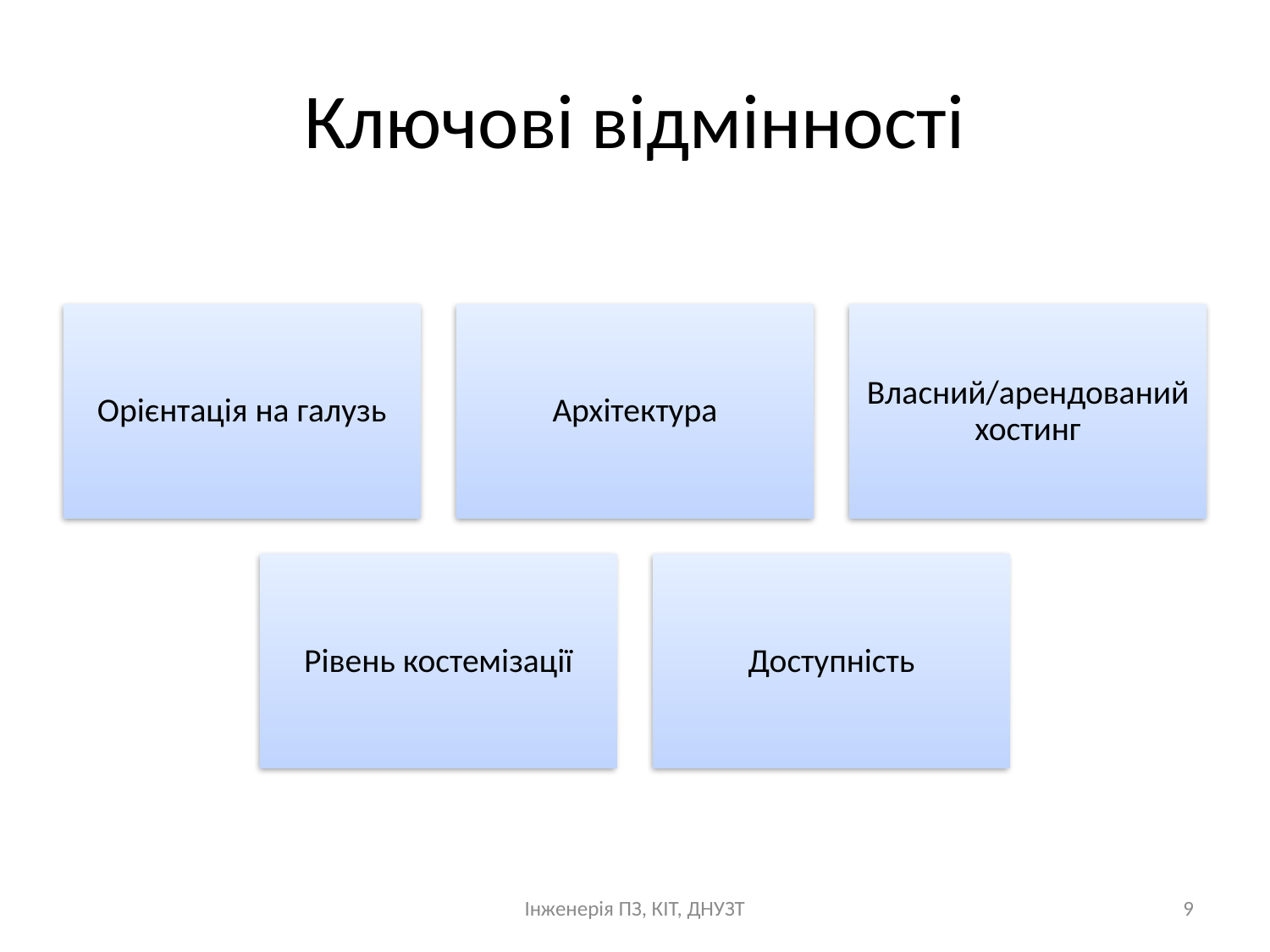

# Ключові відмінності
Орієнтація на галузь
Архітектура
Власний/арендований хостинг
Рівень костемізації
Доступність
Інженерія ПЗ, КІТ, ДНУЗТ
9